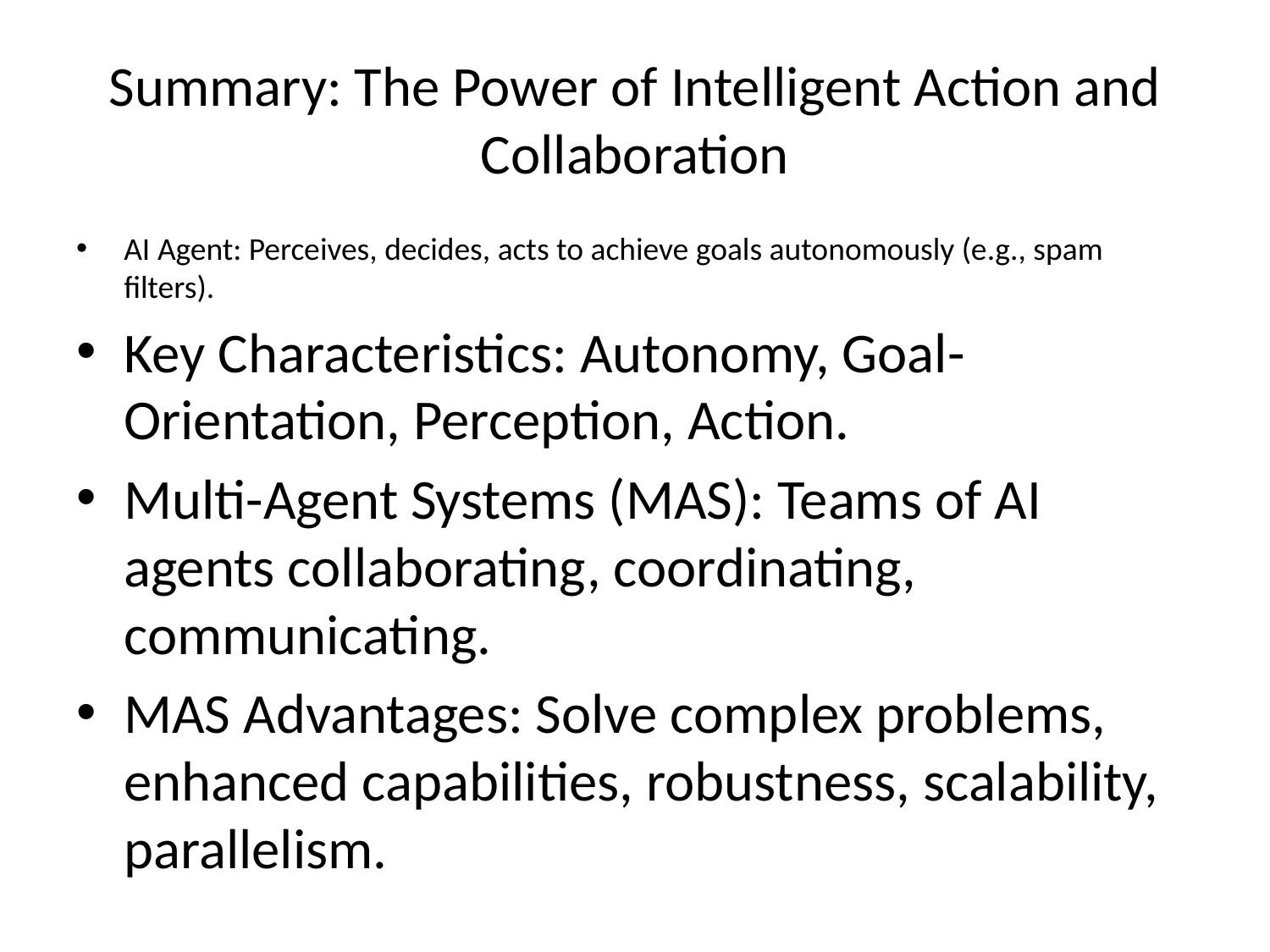

# Summary: The Power of Intelligent Action and Collaboration
AI Agent: Perceives, decides, acts to achieve goals autonomously (e.g., spam filters).
Key Characteristics: Autonomy, Goal-Orientation, Perception, Action.
Multi-Agent Systems (MAS): Teams of AI agents collaborating, coordinating, communicating.
MAS Advantages: Solve complex problems, enhanced capabilities, robustness, scalability, parallelism.